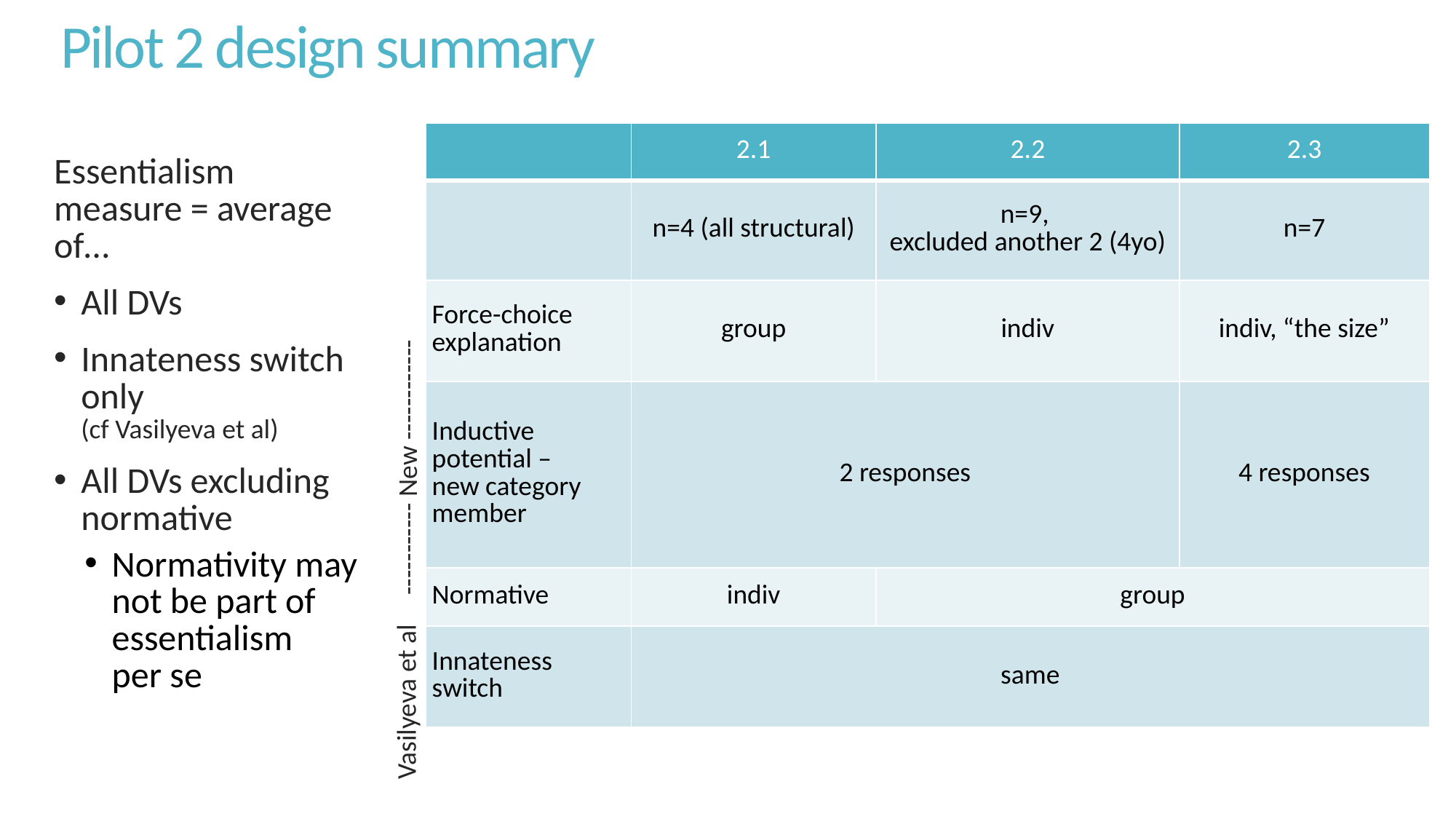

# Pilot 2 design summary
|  | 2.1 | 2.2 | 2.3 |
| --- | --- | --- | --- |
|  | n=4 (all structural) | n=9, excluded another 2 (4yo) | n=7 |
| Force-choice explanation | group | indiv | indiv, “the size” |
| Inductive potential – new category member | 2 responses |  | 4 responses |
| Normative | indiv | group |  |
| Innateness switch | same |  |  |
Essentialism measure = average of…
All DVs
Innateness switch only
(cf Vasilyeva et al)
All DVs excluding normative
Normativity may not be part of essentialism
per se

----------- New ------------
Vasilyeva et al